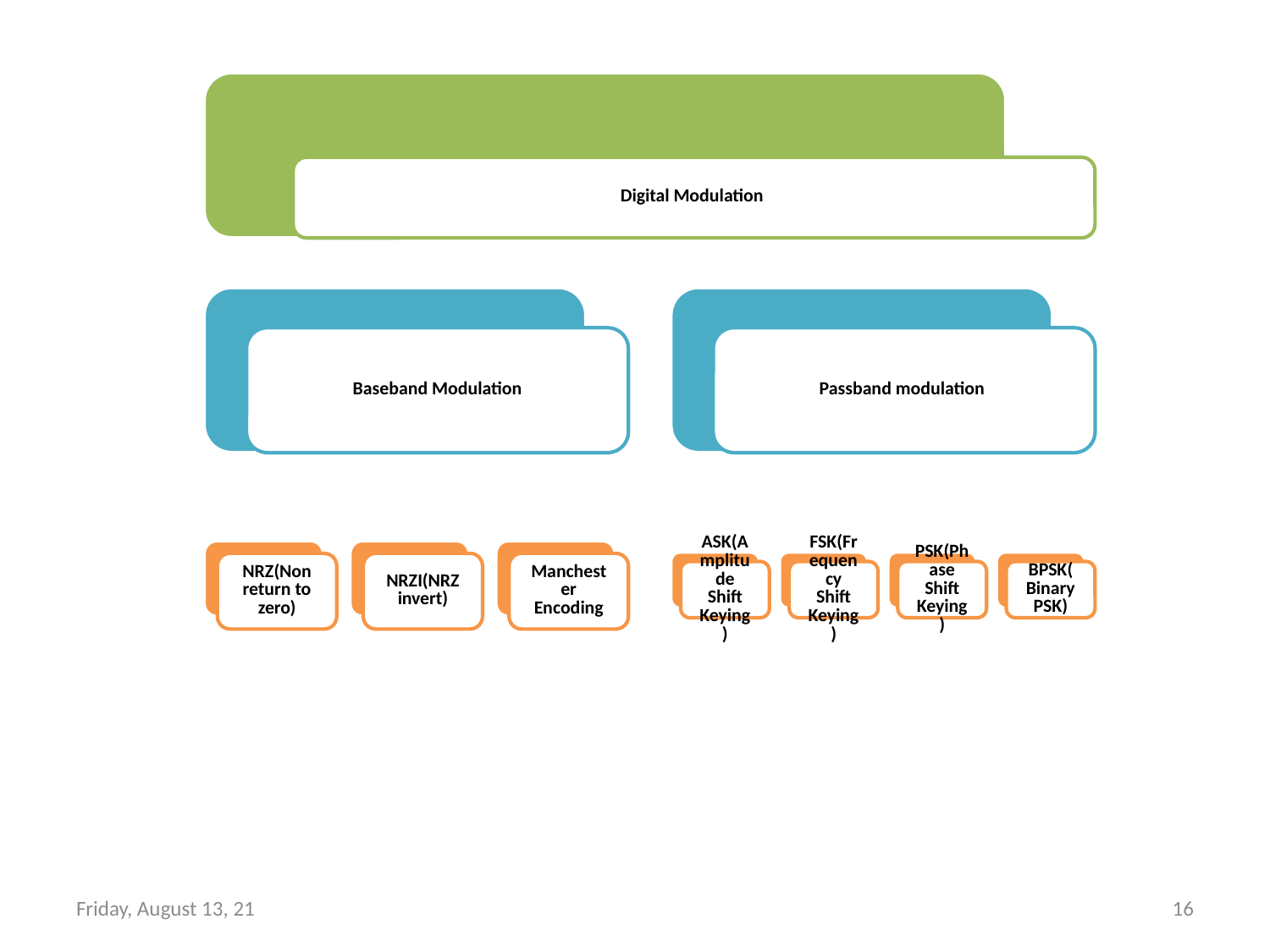

Digital Modulation
Baseband Modulation
NRZ(Non return to zero)
Manchester Encoding
Passband modulation
ASK(Amplitude Shift Keying)
NRZI(NRZ invert)
FSK(Frequency Shift Keying)
PSK(Phase Shift Keying)
BPSK(Binary PSK)
Friday, August 13, 21
16